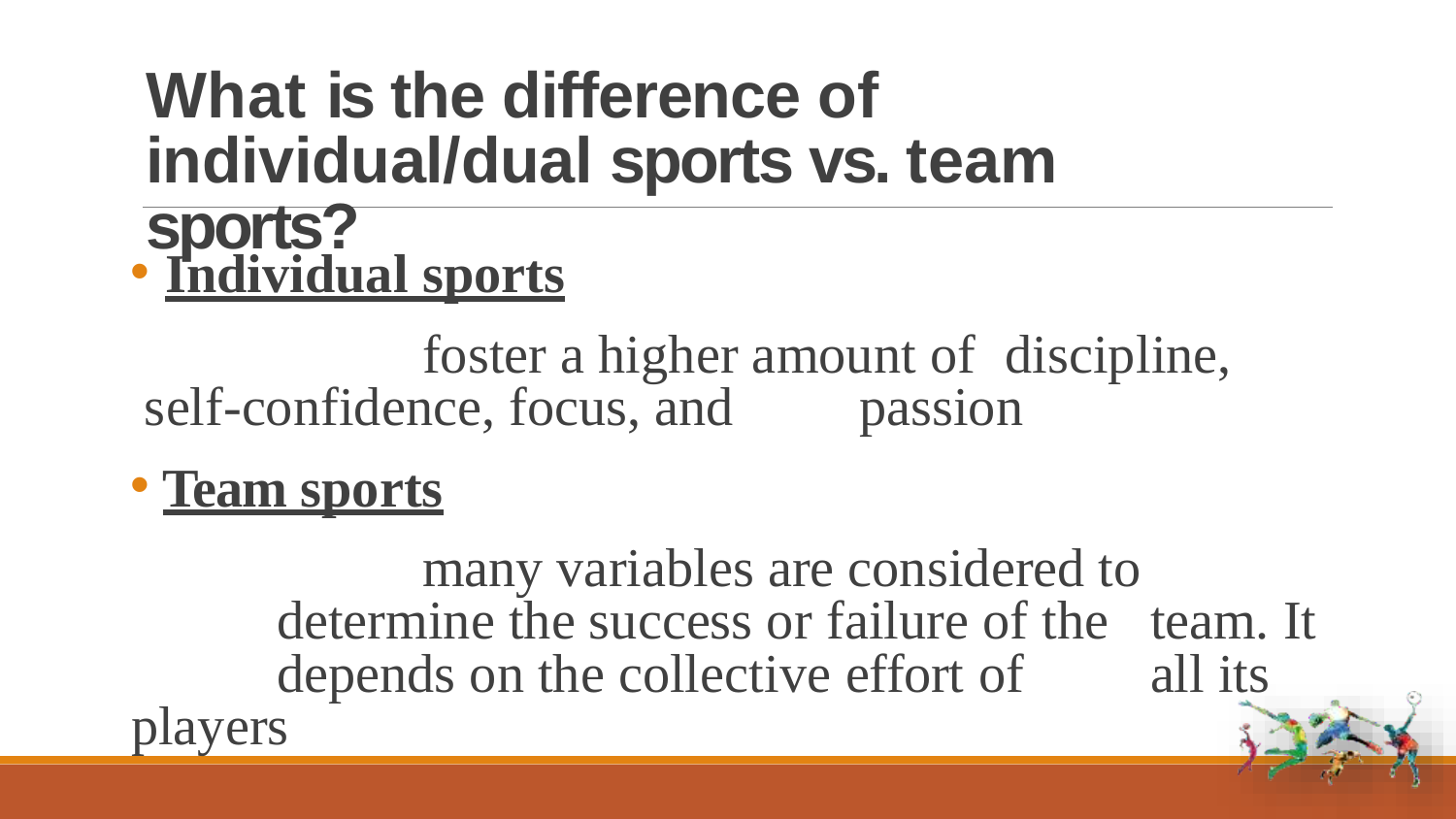

# What is the difference of  individual/dual sports vs. team sports?

Individual sports
foster a higher amount of	discipline,  self-confidence, focus, and	passion
Team sports
many variables are considered to  determine the success or failure of the	team. It
depends on the collective effort of	all its players